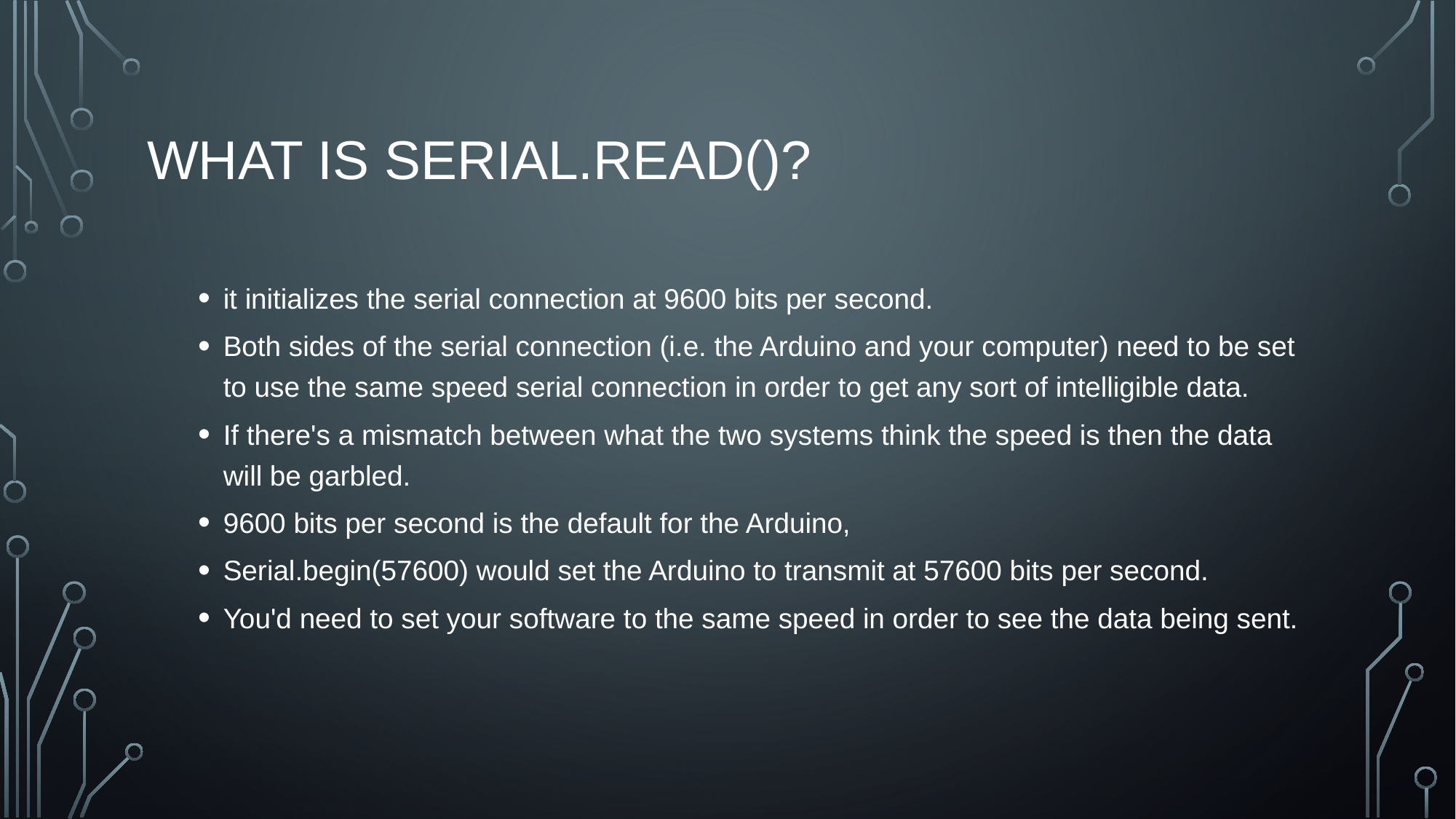

# What is serial.read()?
it initializes the serial connection at 9600 bits per second.
Both sides of the serial connection (i.e. the Arduino and your computer) need to be set to use the same speed serial connection in order to get any sort of intelligible data.
If there's a mismatch between what the two systems think the speed is then the data will be garbled.
9600 bits per second is the default for the Arduino,
Serial.begin(57600) would set the Arduino to transmit at 57600 bits per second.
You'd need to set your software to the same speed in order to see the data being sent.